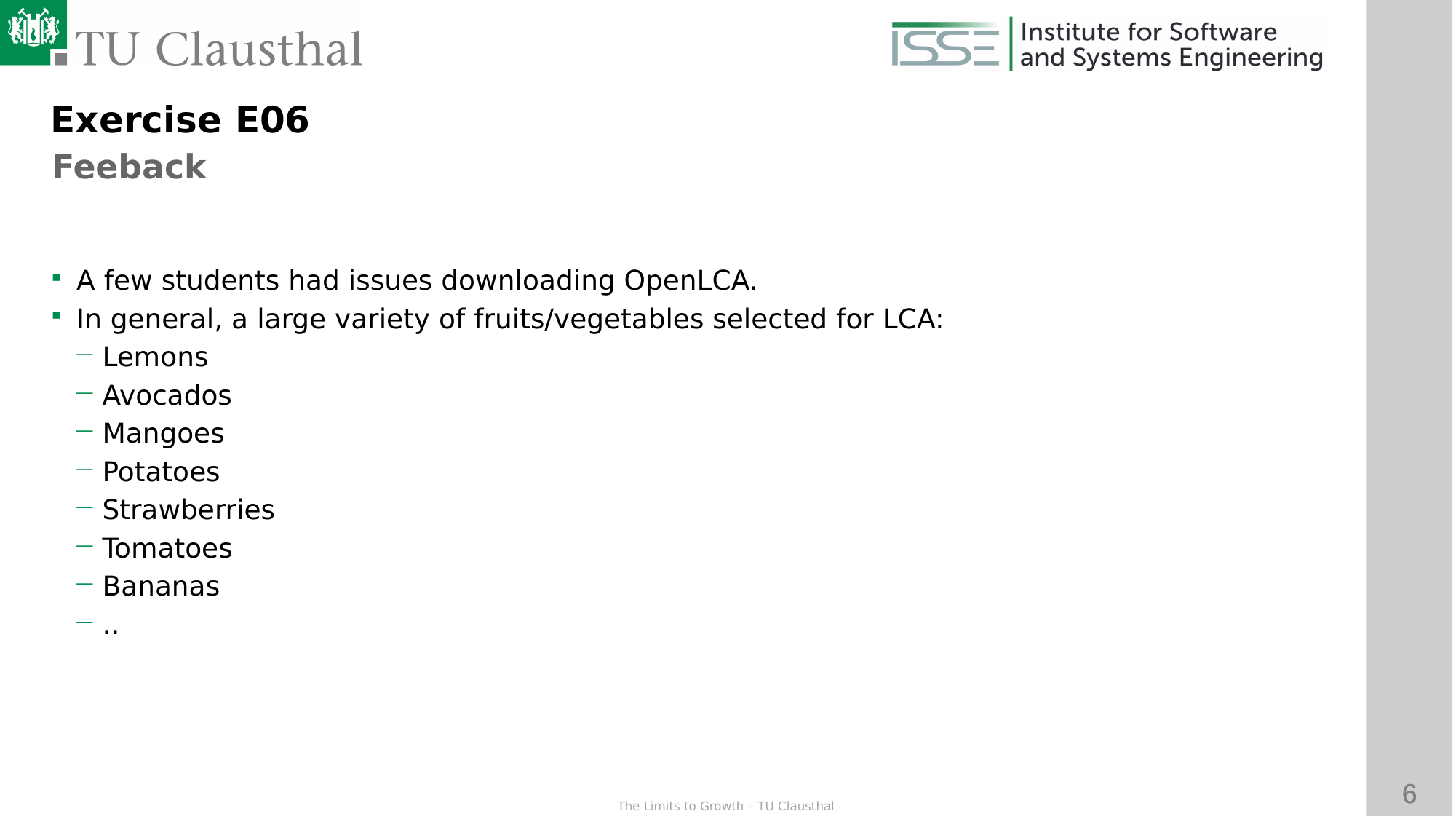

Exercise E06
Feeback

A few students had issues downloading OpenLCA.
In general, a large variety of fruits/vegetables selected for LCA:
Lemons
Avocados
Mangoes
Potatoes
Strawberries
Tomatoes
Bananas
..